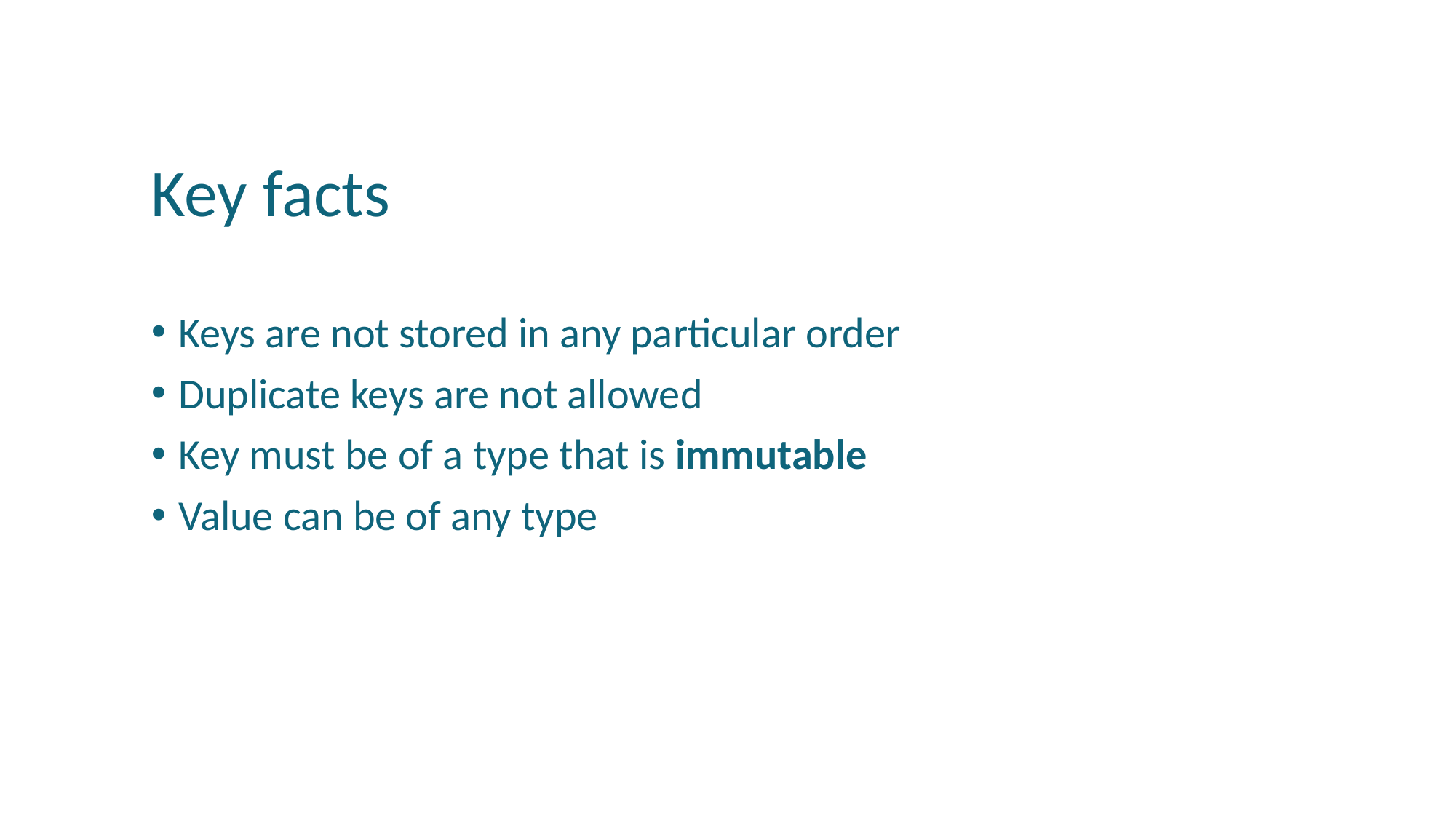

# Key facts
Keys are not stored in any particular order
Duplicate keys are not allowed
Key must be of a type that is immutable
Value can be of any type